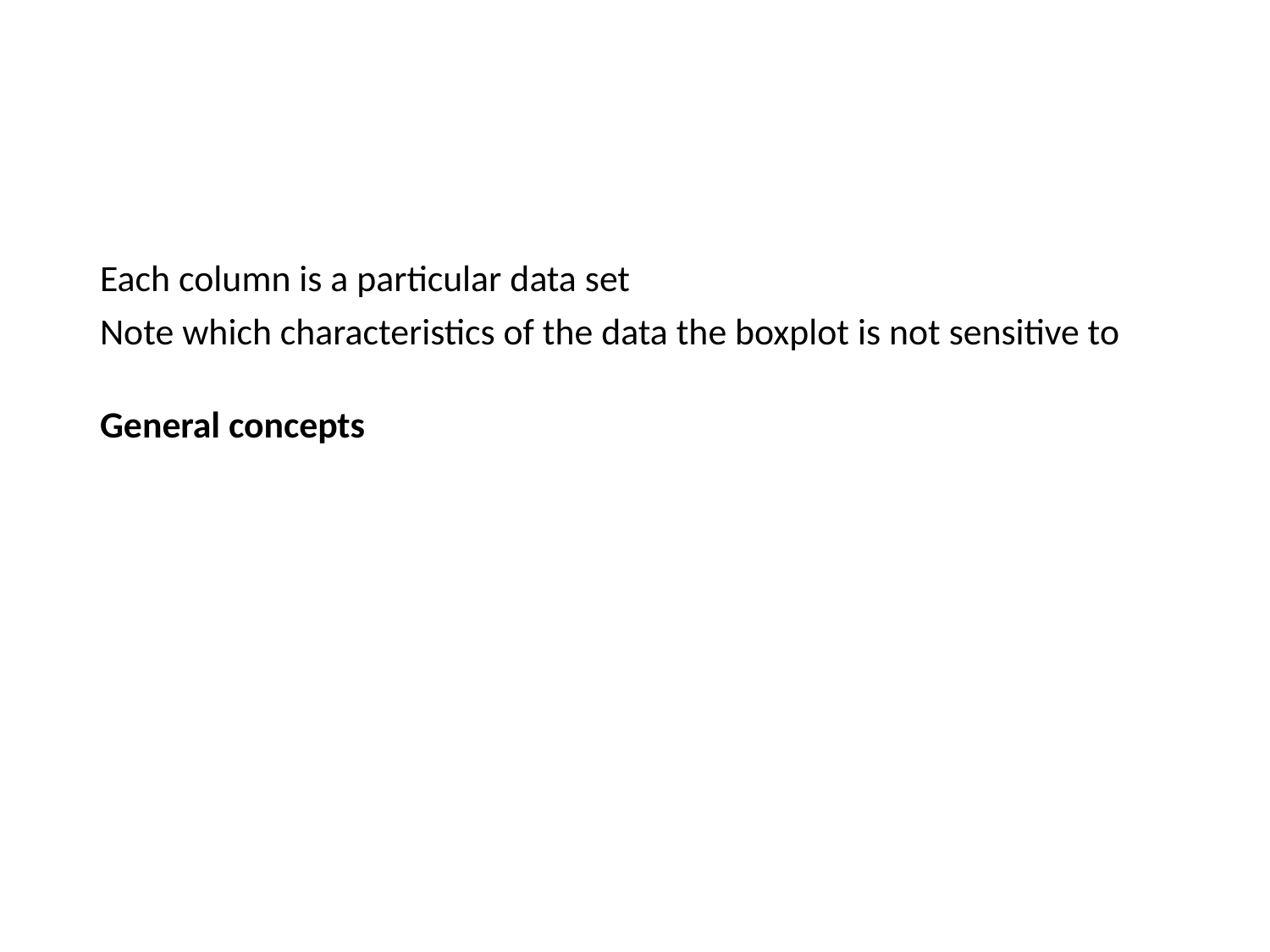

Each column is a particular data set
Note which characteristics of the data the boxplot is not sensitive to
General concepts